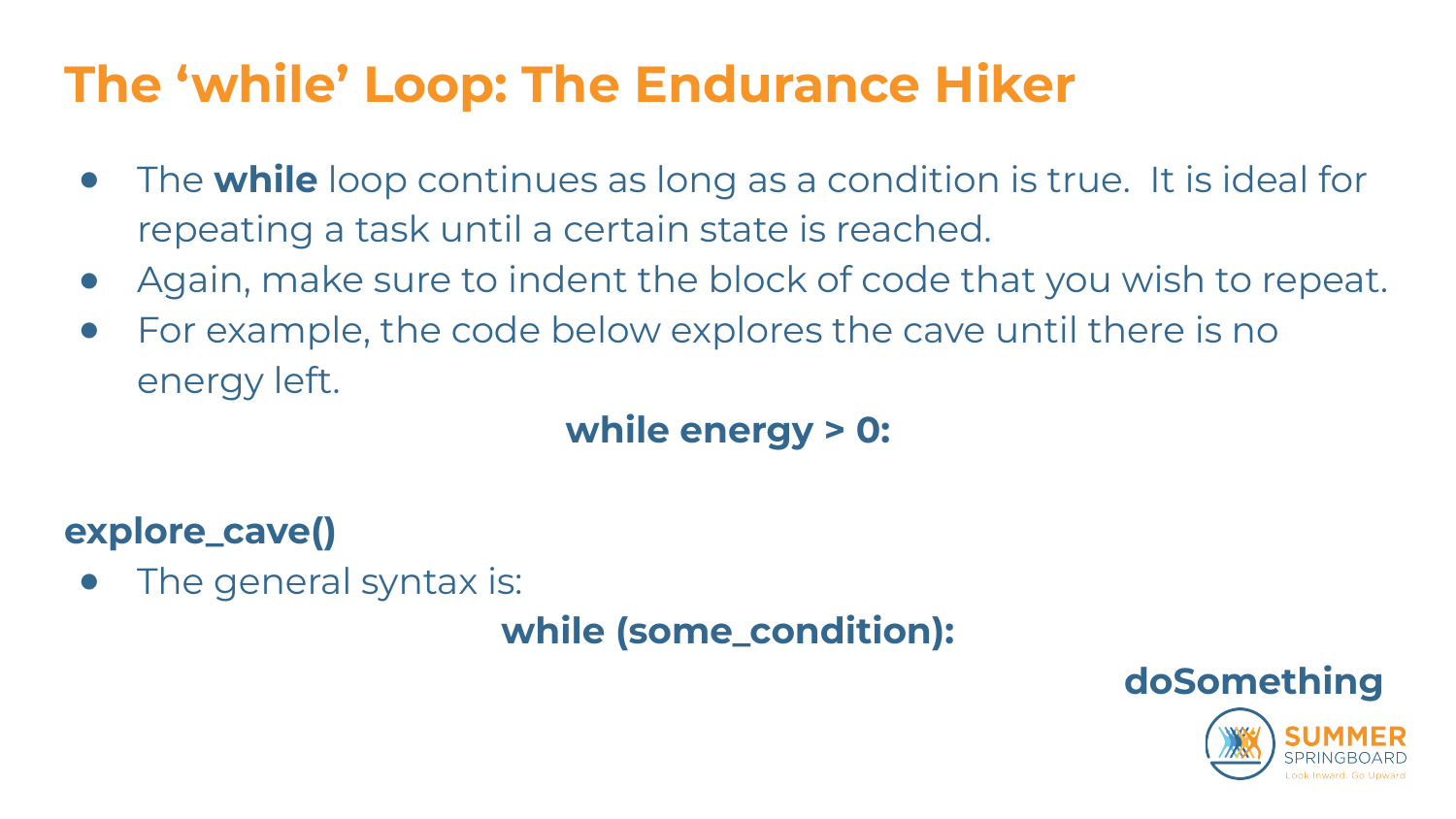

# The ‘while’ Loop: The Endurance Hiker
The while loop continues as long as a condition is true.  It is ideal for repeating a task until a certain state is reached.
Again, make sure to indent the block of code that you wish to repeat.
For example, the code below explores the cave until there is no energy left.
while energy > 0:
							   	explore_cave()
The general syntax is:
while (some_condition):
						       	    doSomething